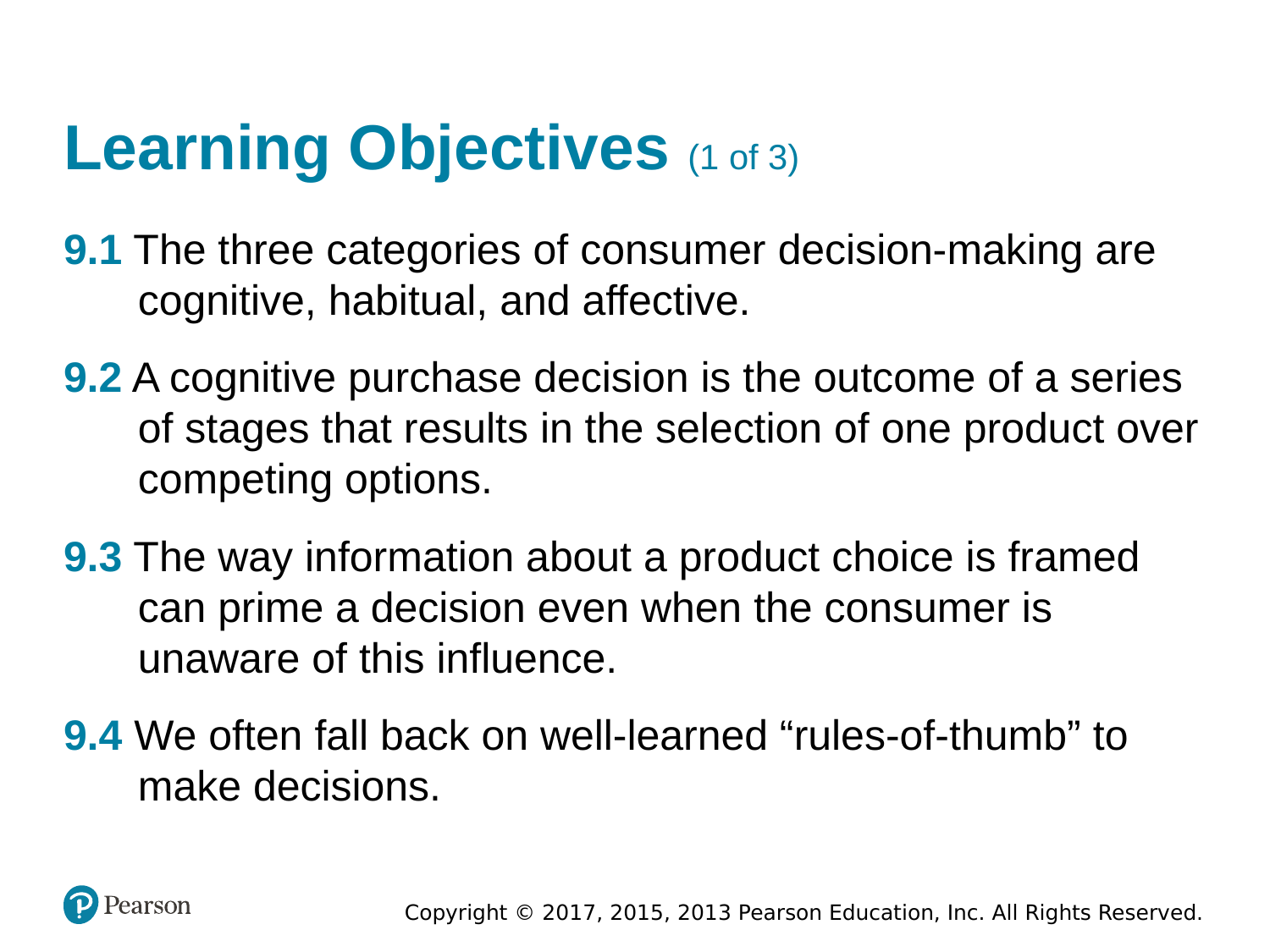

# Learning Objectives (1 of 3)
9.1 The three categories of consumer decision-making are cognitive, habitual, and affective.
9.2 A cognitive purchase decision is the outcome of a series of stages that results in the selection of one product over competing options.
9.3 The way information about a product choice is framed can prime a decision even when the consumer is unaware of this influence.
9.4 We often fall back on well-learned “rules-of-thumb” to make decisions.